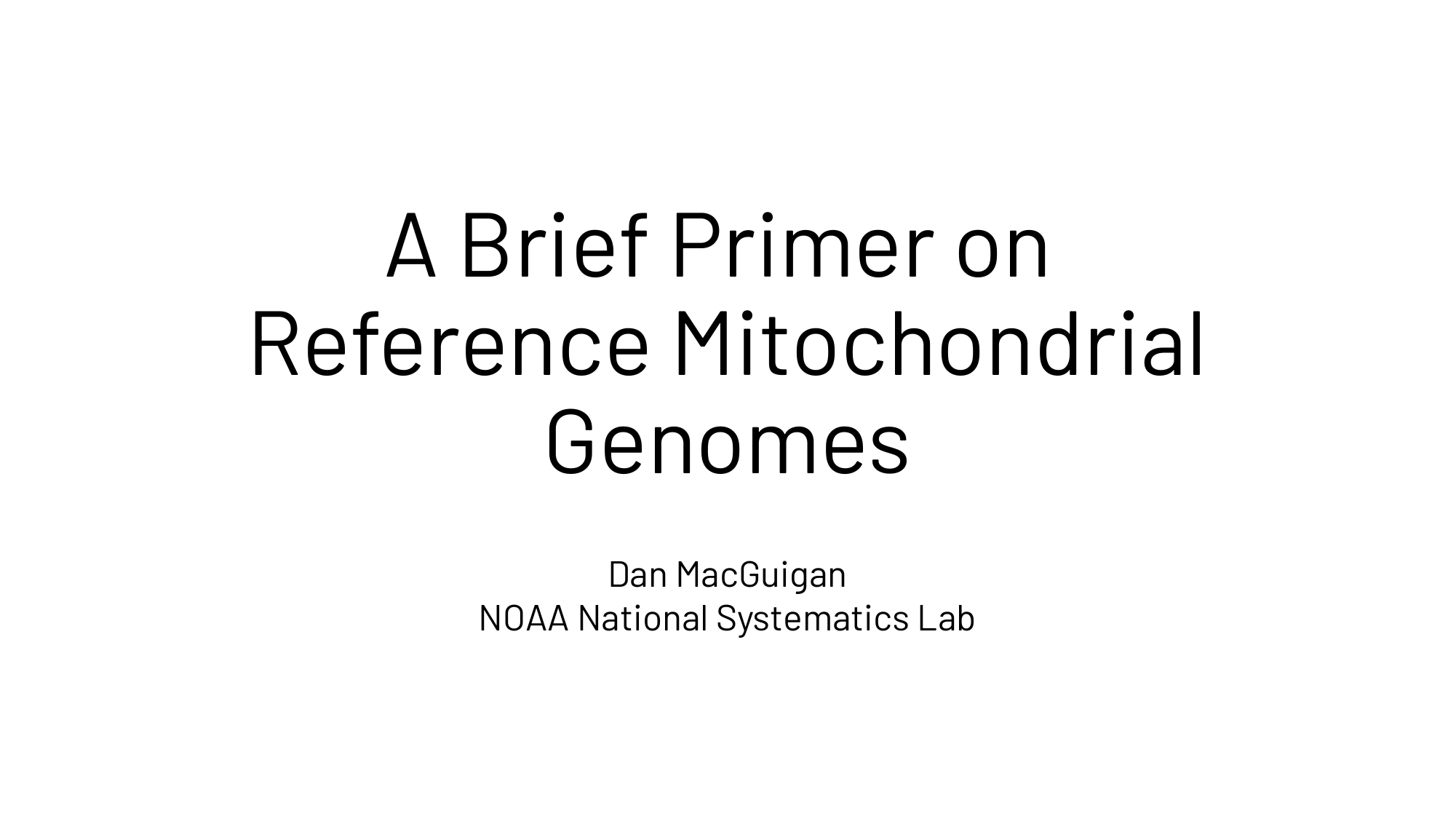

# A Brief Primer on Reference Mitochondrial Genomes
Dan MacGuigan
NOAA National Systematics Lab